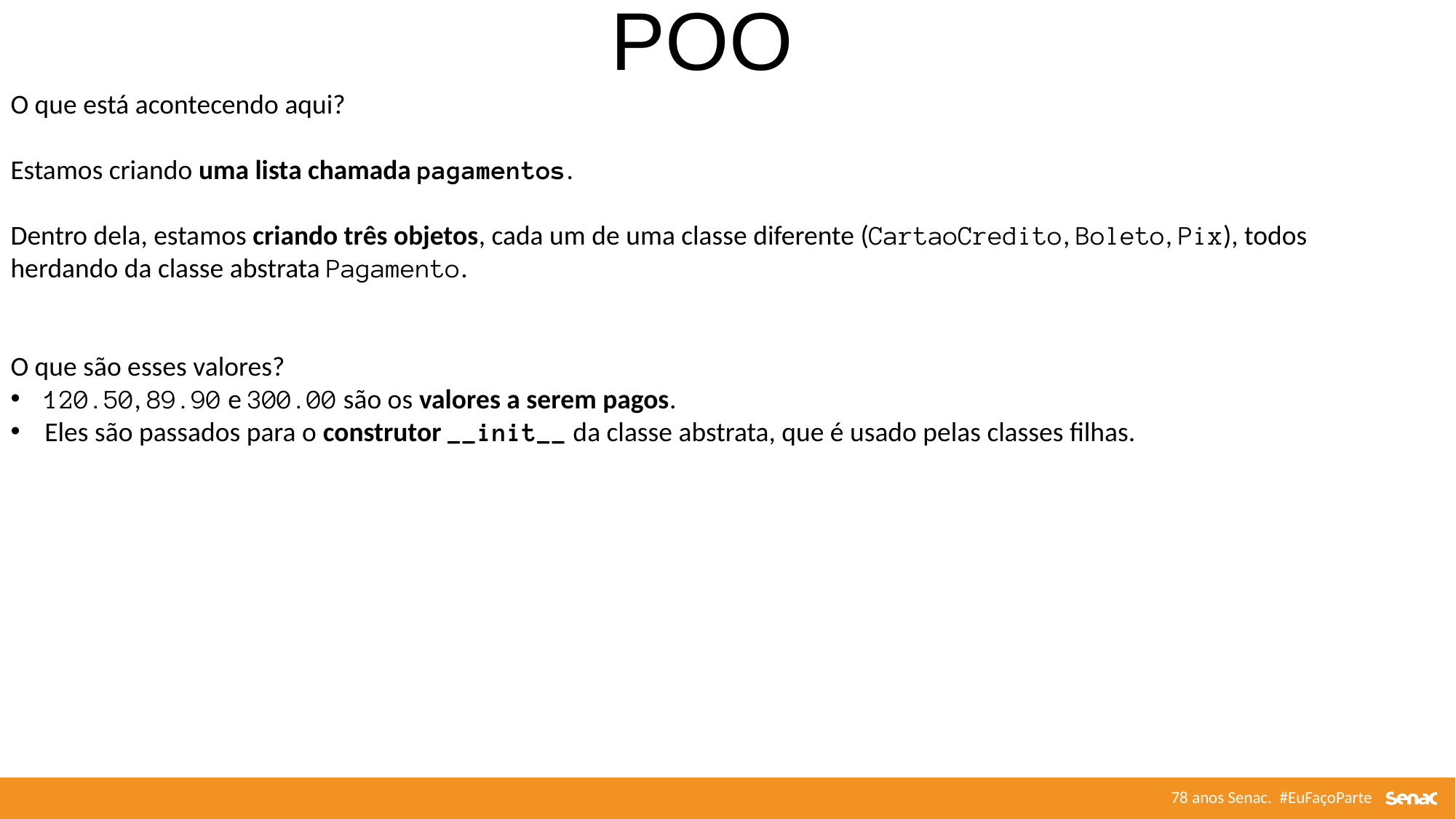

POO
O que está acontecendo aqui?

Estamos criando uma lista chamada pagamentos.

Dentro dela, estamos criando três objetos, cada um de uma classe diferente (CartaoCredito, Boleto, Pix), todos herdando da classe abstrata Pagamento.

O que são esses valores?
120.50, 89.90 e 300.00 são os valores a serem pagos.
Eles são passados para o construtor __init__ da classe abstrata, que é usado pelas classes filhas.